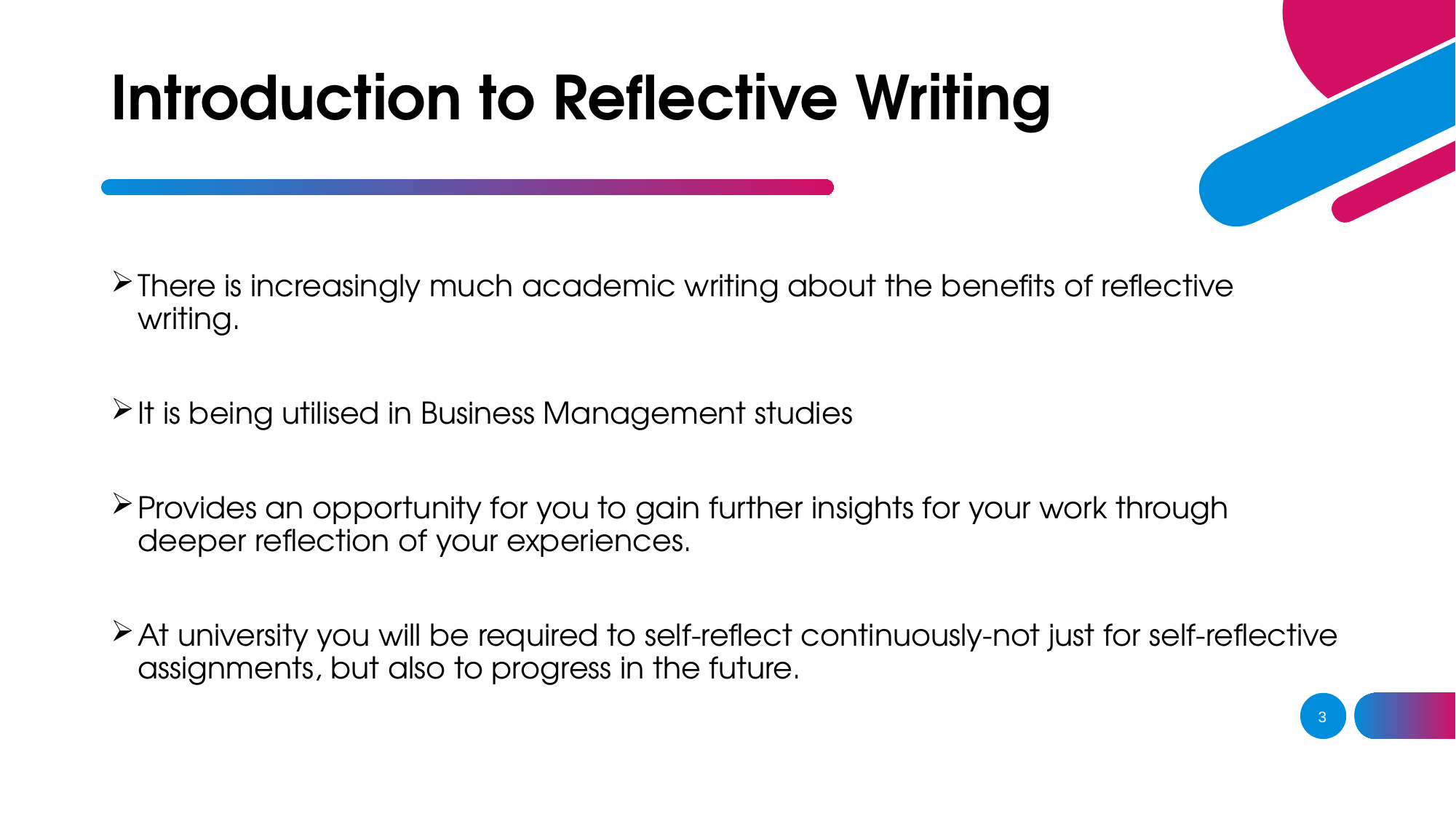

# Introduction to Reflective Writing

There is increasingly much academic writing about the benefits of reflective writing.

It is being utilised in Business Management studies

Provides an opportunity for you to gain further insights for your work through deeper reflection of your experiences.

At university you will be required to self-reflect continuously-not just for self-reflective assignments, but also to progress in the future.

3